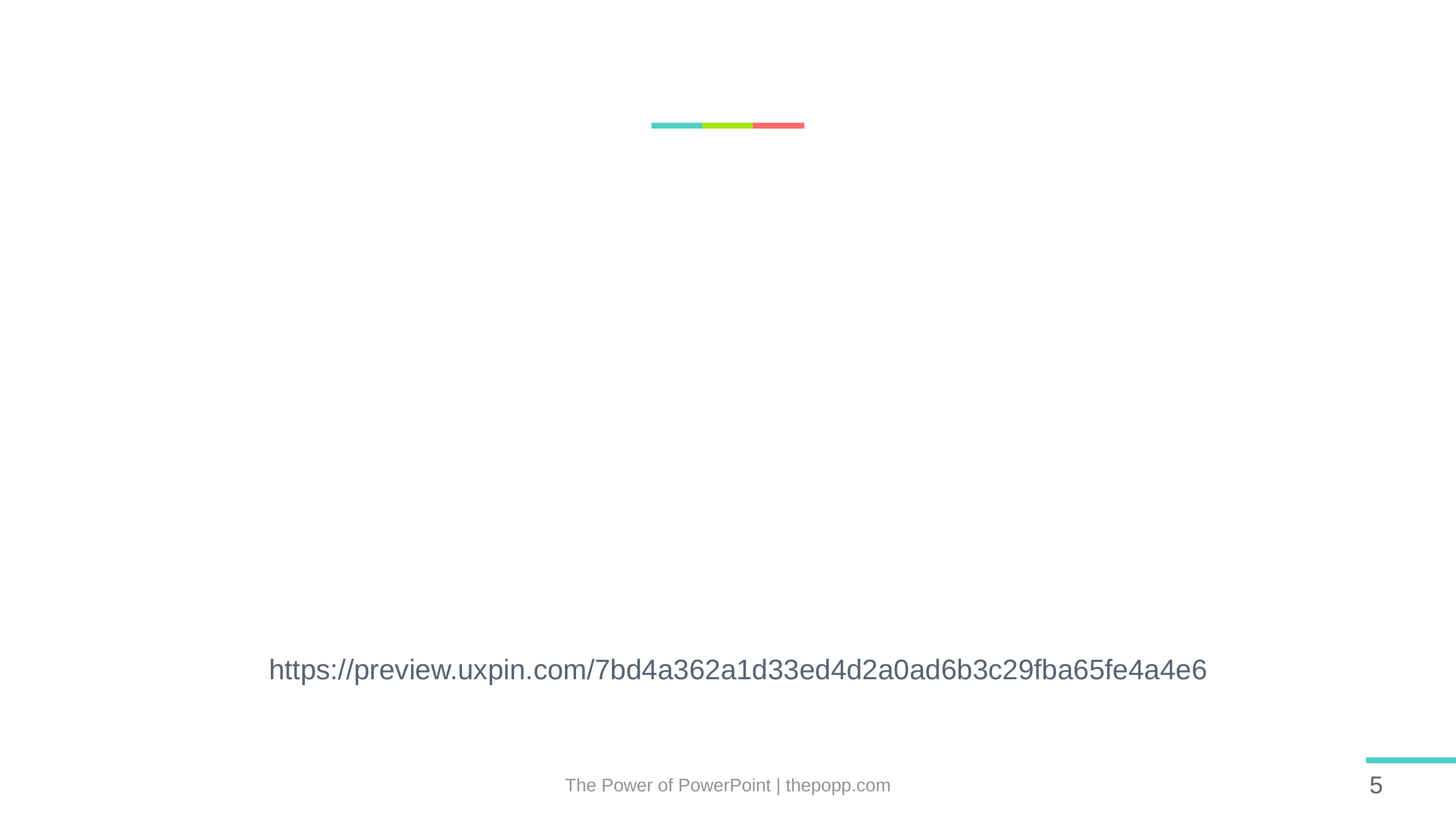

# https://preview.uxpin.com/7bd4a362a1d33ed4d2a0ad6b3c29fba65fe4a4e6
The Power of PowerPoint | thepopp.com
5